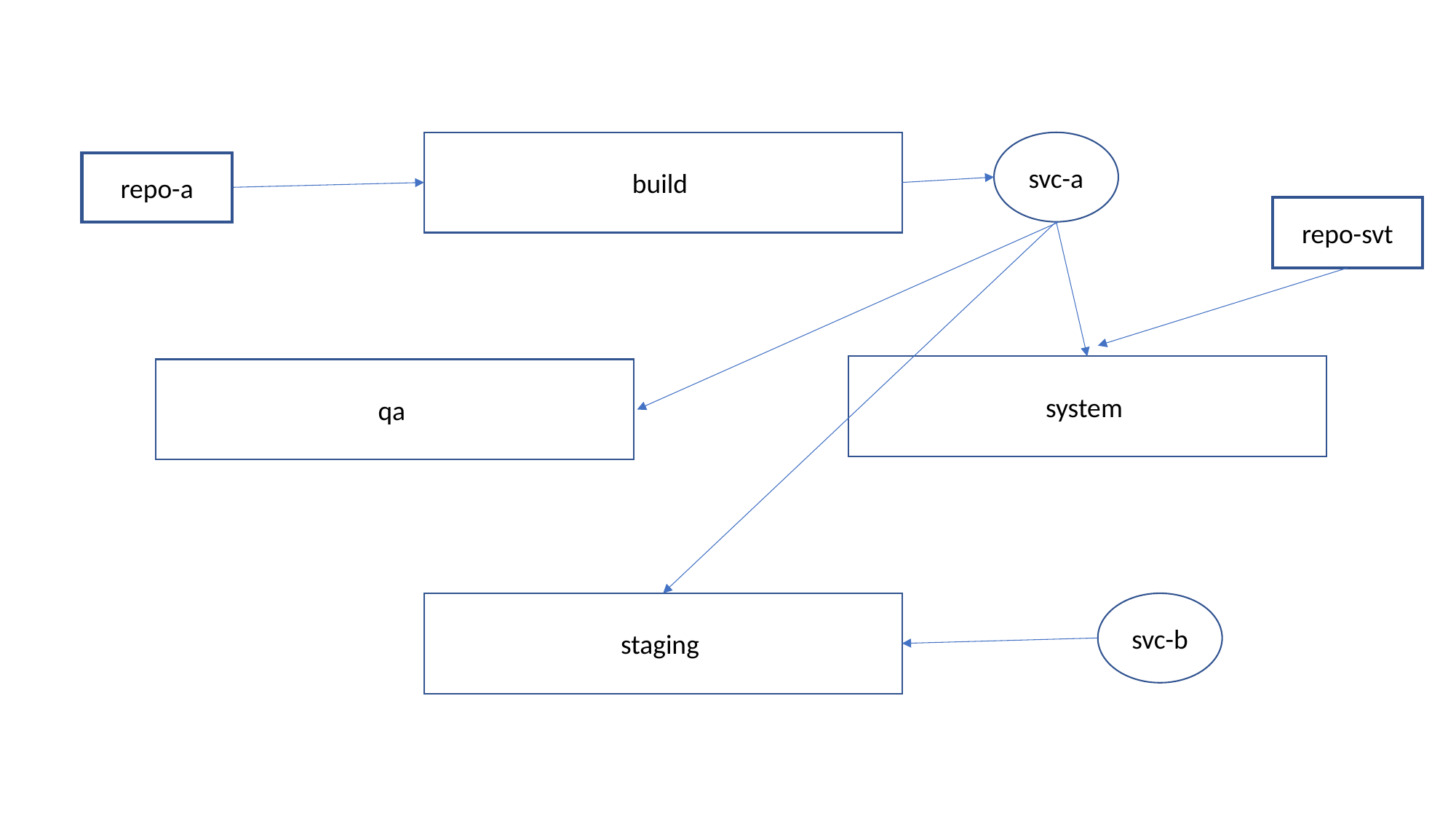

build
svc-a
repo-a
repo-svt
system
qa
staging
svc-b